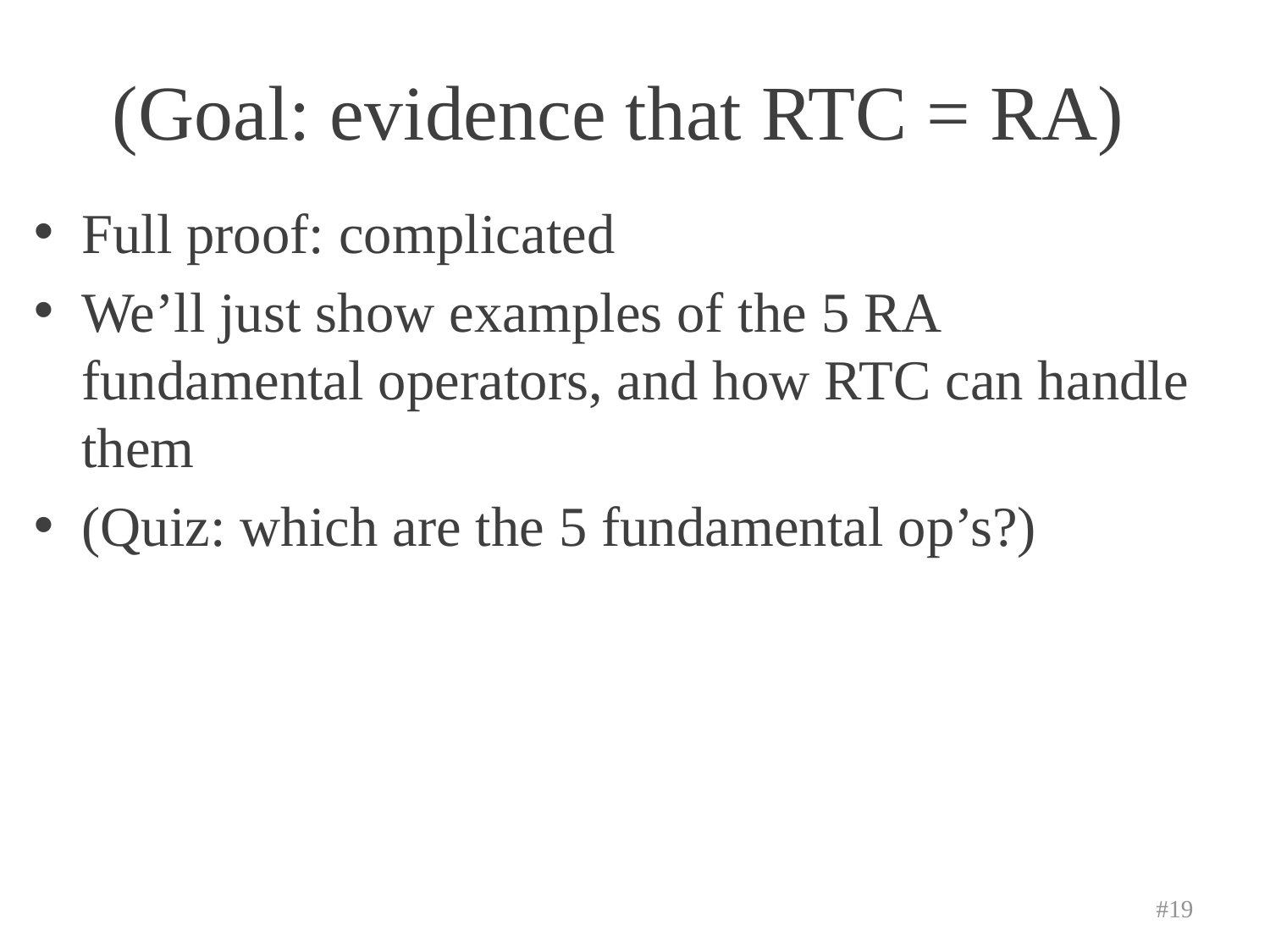

# (Goal: evidence that RTC = RA)
Full proof: complicated
We’ll just show examples of the 5 RA fundamental operators, and how RTC can handle them
(Quiz: which are the 5 fundamental op’s?)

#19